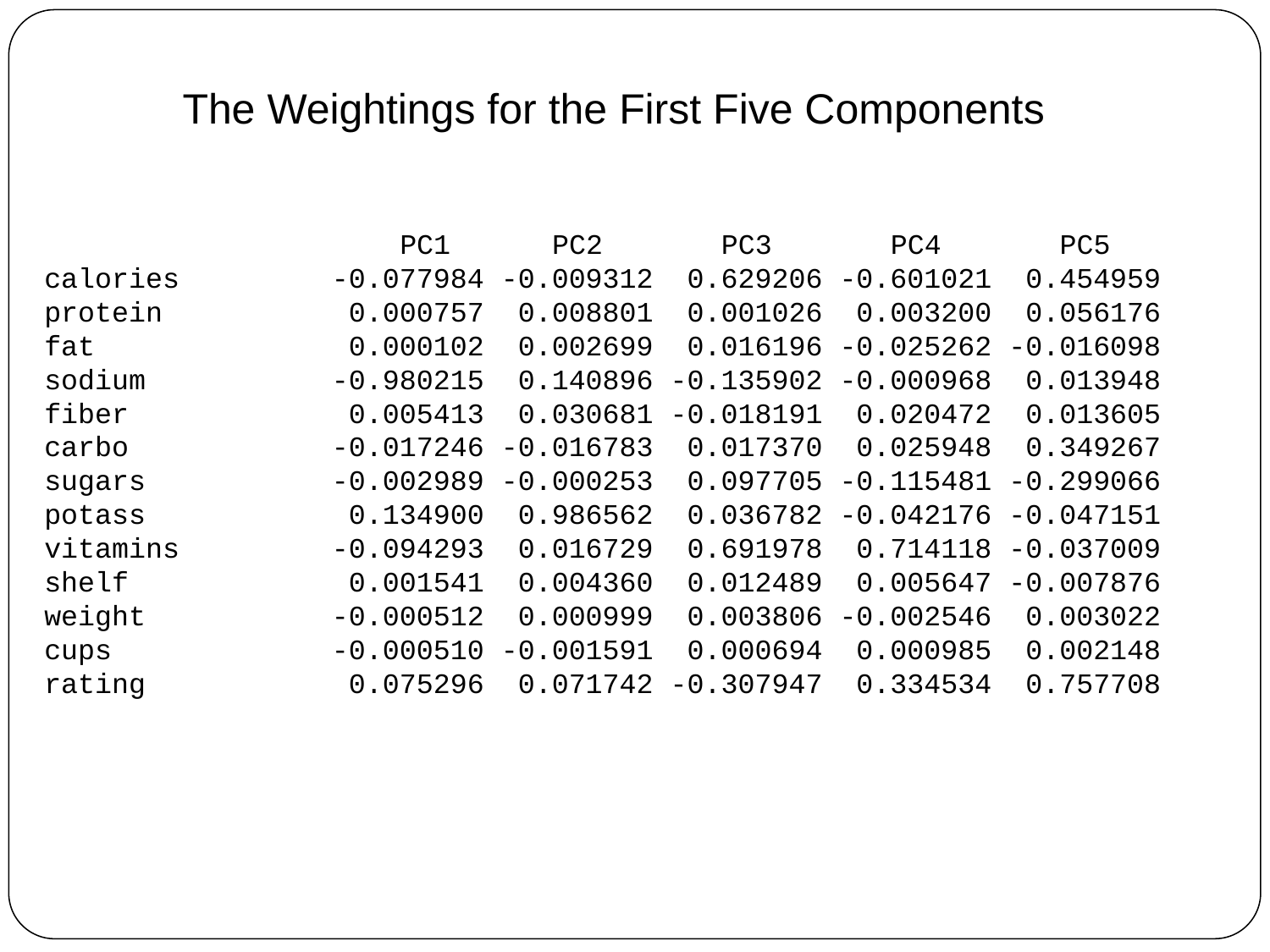

The Weightings for the First Five Components
                     PC1      PC2       PC3       PC4       PC5
calories         -0.077984 -0.009312  0.629206 -0.601021  0.454959
protein           0.000757  0.008801  0.001026  0.003200  0.056176
fat               0.000102  0.002699  0.016196 -0.025262 -0.016098
sodium           -0.980215  0.140896 -0.135902 -0.000968  0.013948
fiber             0.005413  0.030681 -0.018191  0.020472  0.013605
carbo            -0.017246 -0.016783  0.017370  0.025948  0.349267
sugars           -0.002989 -0.000253  0.097705 -0.115481 -0.299066
potass            0.134900  0.986562  0.036782 -0.042176 -0.047151
vitamins         -0.094293  0.016729  0.691978  0.714118 -0.037009
shelf             0.001541  0.004360  0.012489  0.005647 -0.007876
weight           -0.000512  0.000999  0.003806 -0.002546  0.003022
cups             -0.000510 -0.001591  0.000694  0.000985  0.002148
rating            0.075296  0.071742 -0.307947  0.334534  0.757708